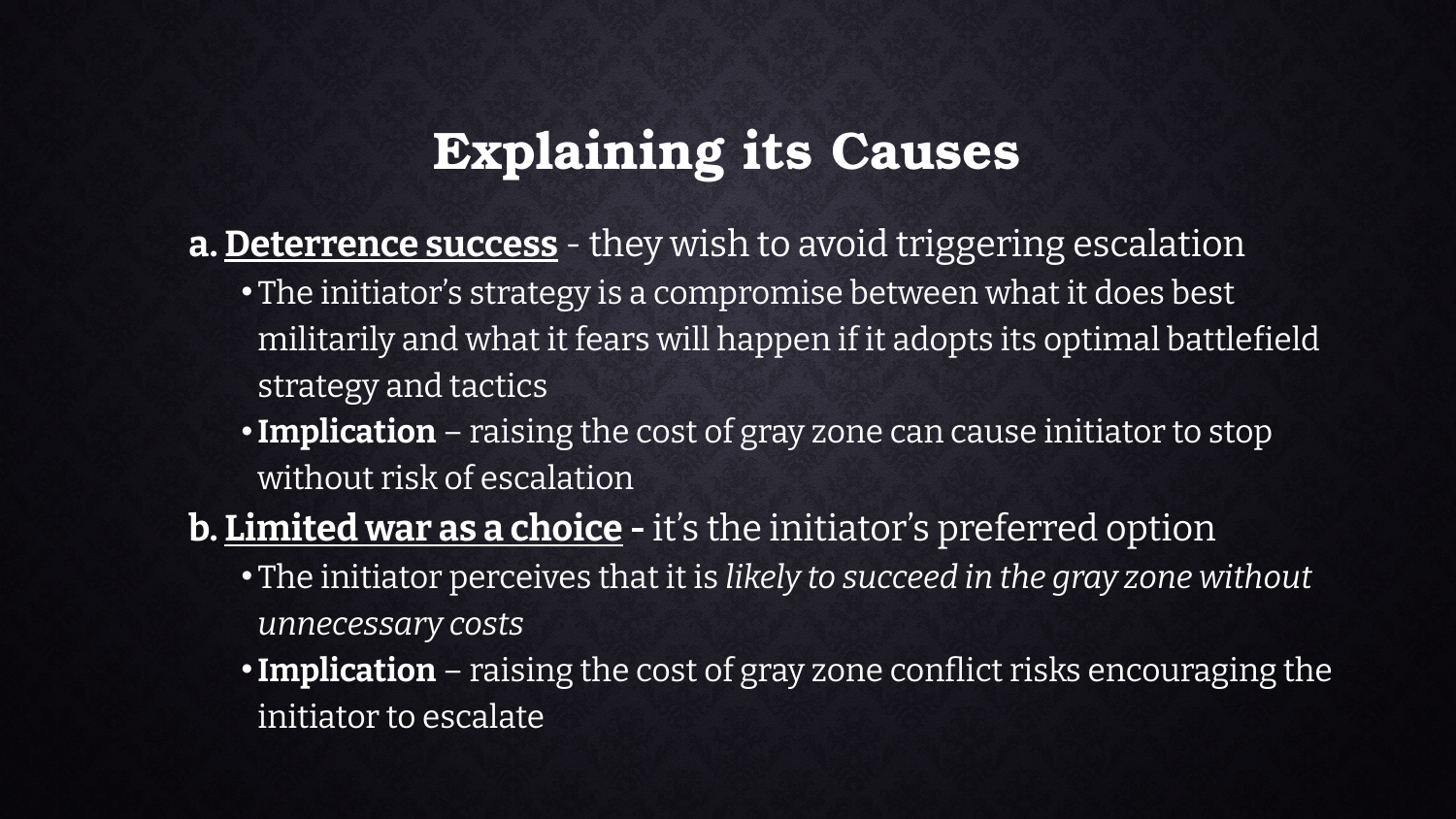

# Explaining its Causes
 Deterrence success - they wish to avoid triggering escalation
The initiator’s strategy is a compromise between what it does best militarily and what it fears will happen if it adopts its optimal battlefield strategy and tactics
Implication – raising the cost of gray zone can cause initiator to stop without risk of escalation
 Limited war as a choice - it’s the initiator’s preferred option
The initiator perceives that it is likely to succeed in the gray zone without unnecessary costs
Implication – raising the cost of gray zone conflict risks encouraging the initiator to escalate